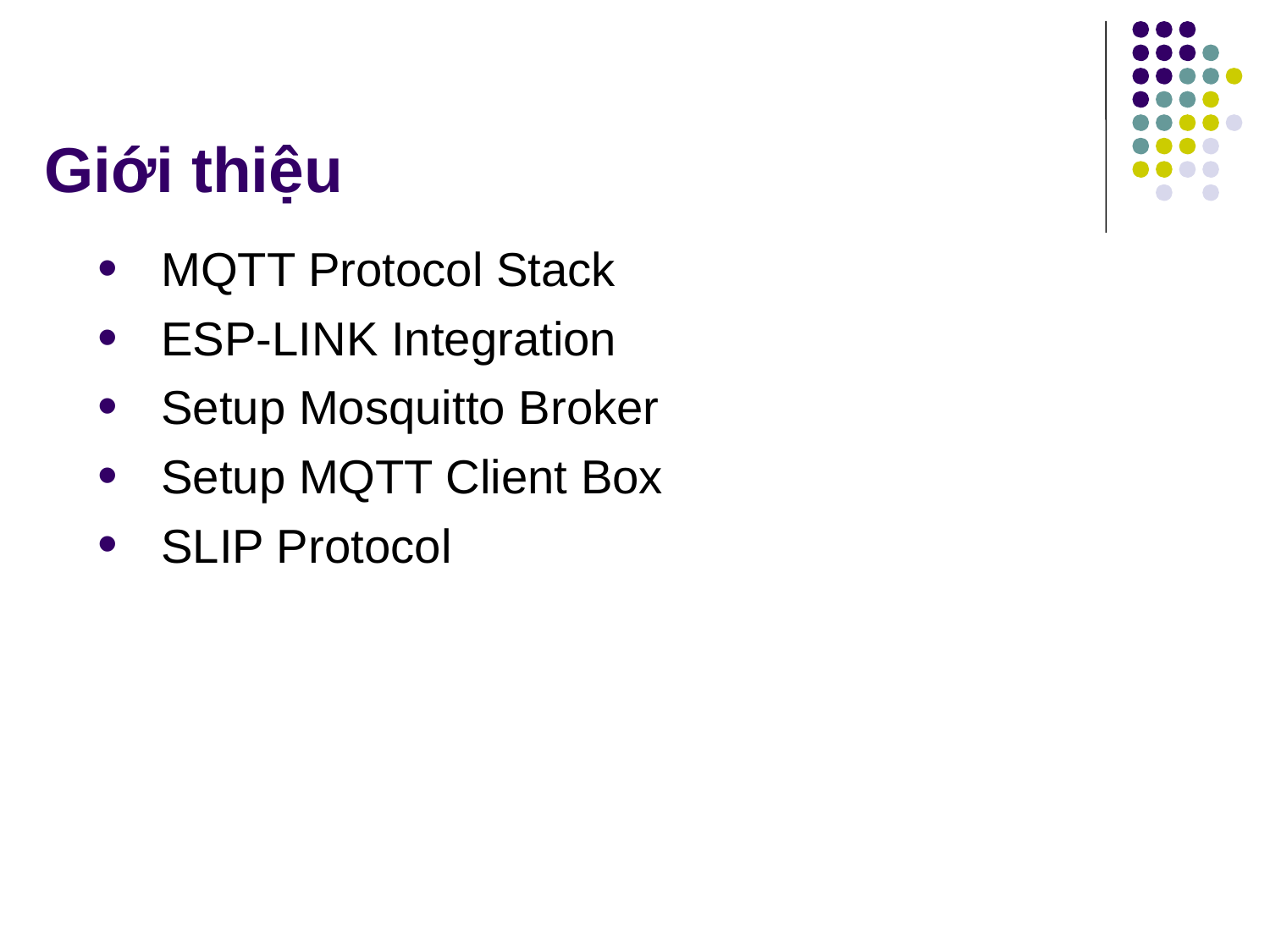

# Giới thiệu
MQTT Protocol Stack
ESP-LINK Integration
Setup Mosquitto Broker
Setup MQTT Client Box
SLIP Protocol